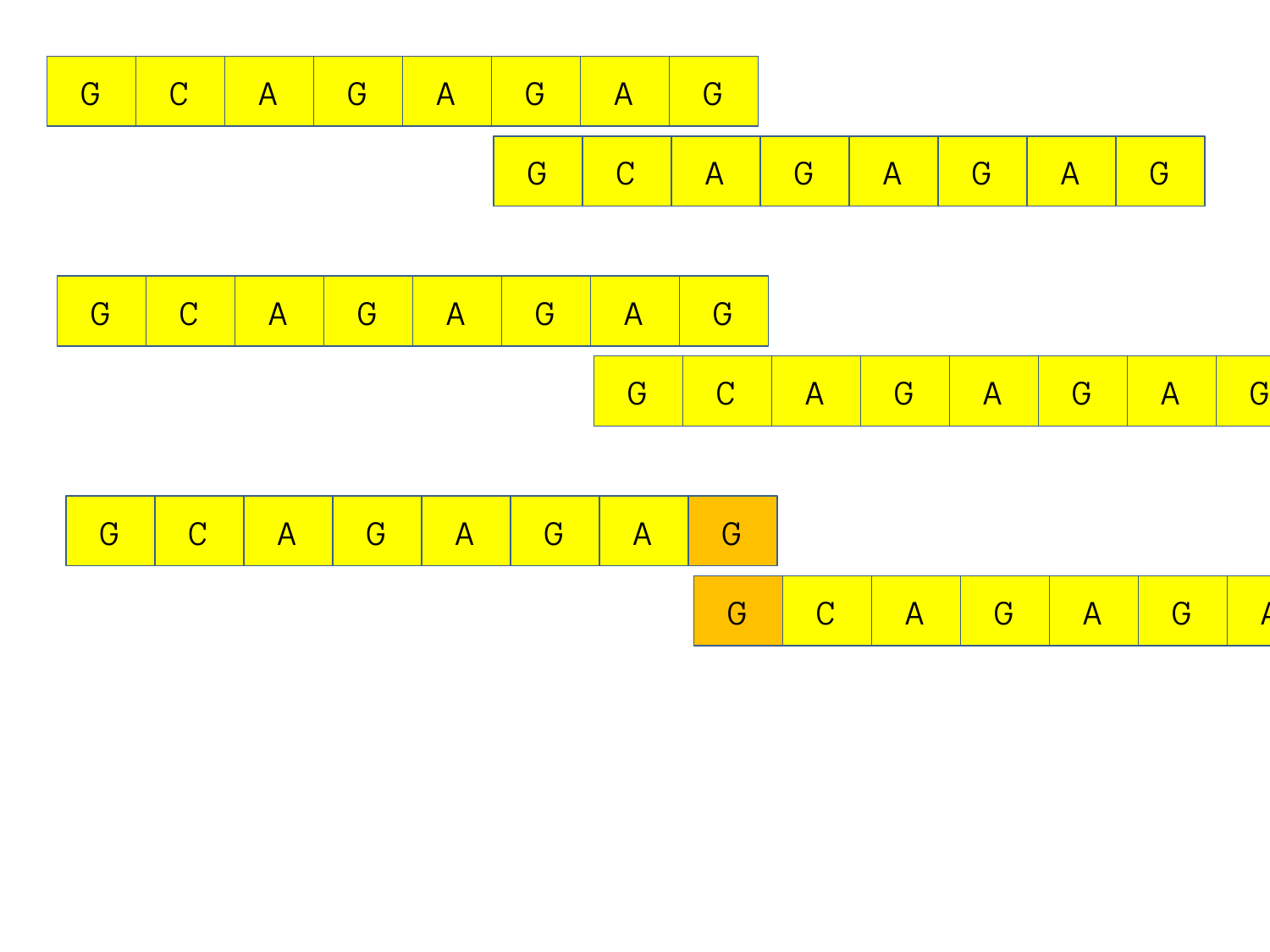

G
C
A
G
A
G
A
G
G
C
A
G
A
G
A
G
G
C
A
G
A
G
A
G
G
C
A
G
A
G
A
G
G
C
A
G
A
G
A
G
G
C
A
G
A
G
A
G